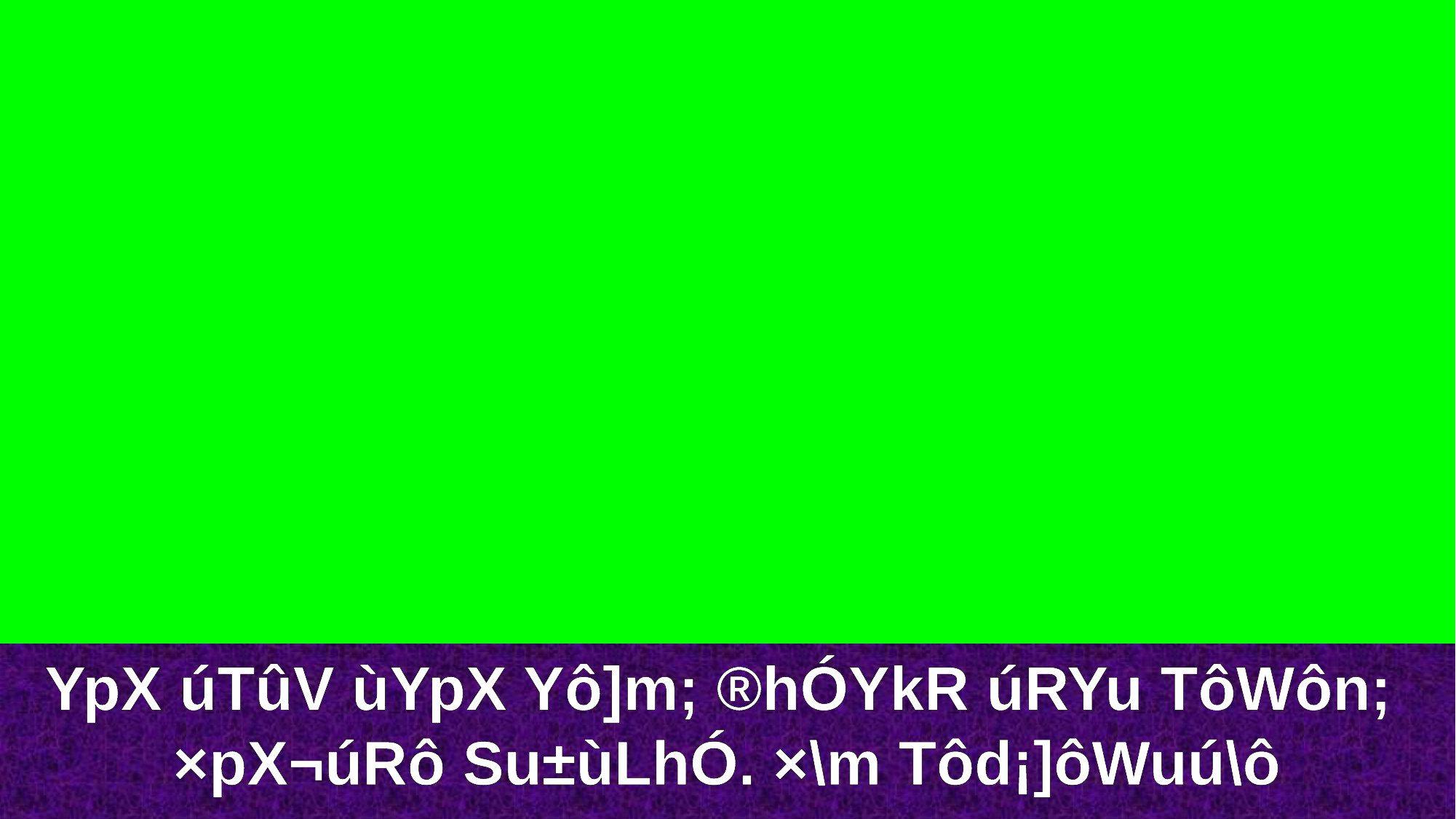

YpX úTûV ùYpX Yô]m; ®hÓYkR úRYu TôWôn;
×pX¬úRô Su±ùLhÓ. ×\m Tôd¡]ôWuú\ô